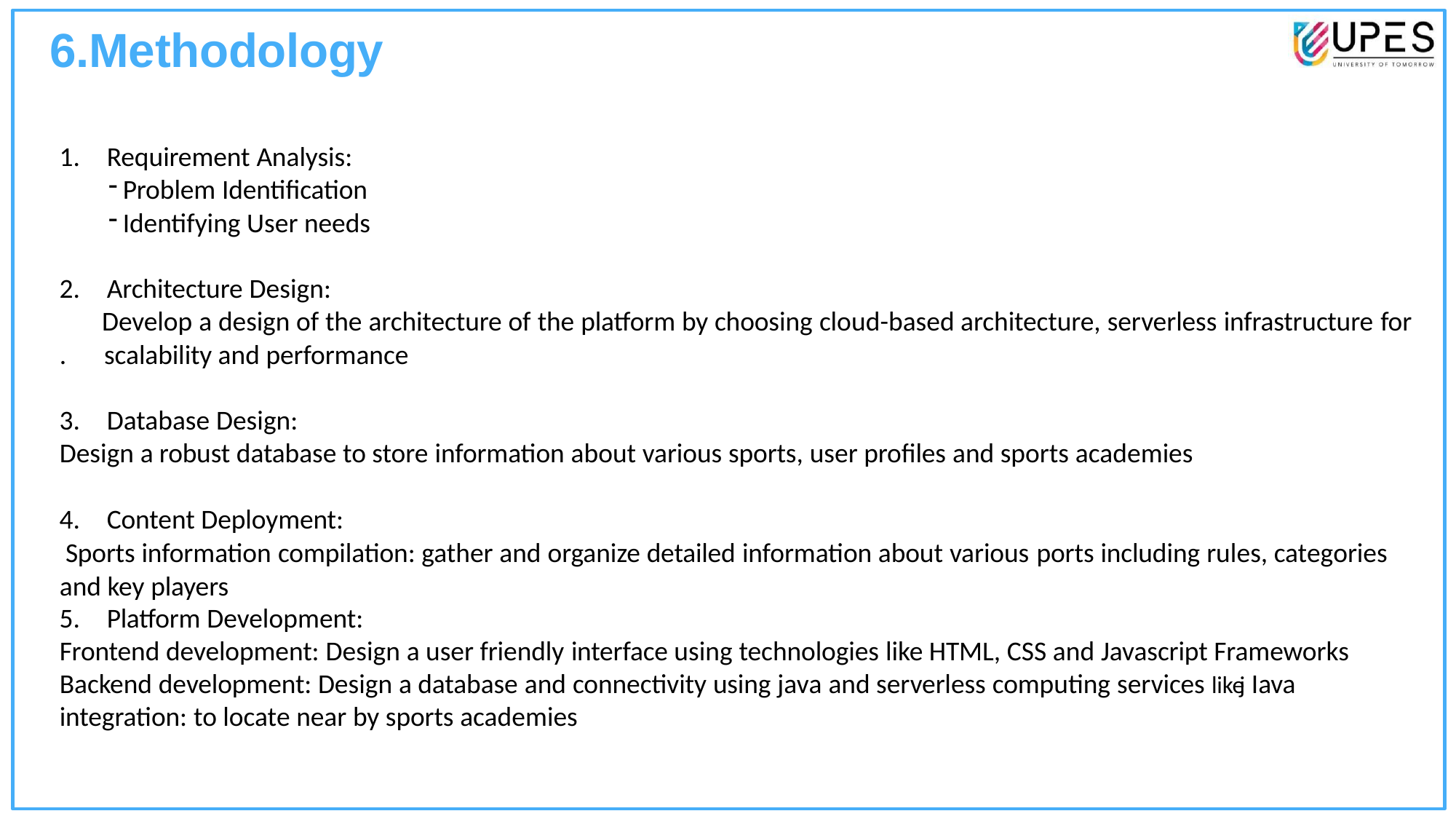

# 6.Methodology
Requirement Analysis:
Problem Identification
Identifying User needs

Architecture Design:
Develop a design of the architecture of the platform by choosing cloud-based architecture, serverless infrastructure for
.	scalability and performance

Database Design:
Design a robust database to store information about various sports, user profiles and sports academies

Content Deployment:
Sports information compilation: gather and organize detailed information about various ports including rules, categories  and key players
Platform Development:
Frontend development: Design a user friendly interface using technologies like HTML, CSS and Javascript Frameworks  Backend development: Design a database and connectivity using java and serverless computing services like                                 j Iava integration: to locate near by sports academies